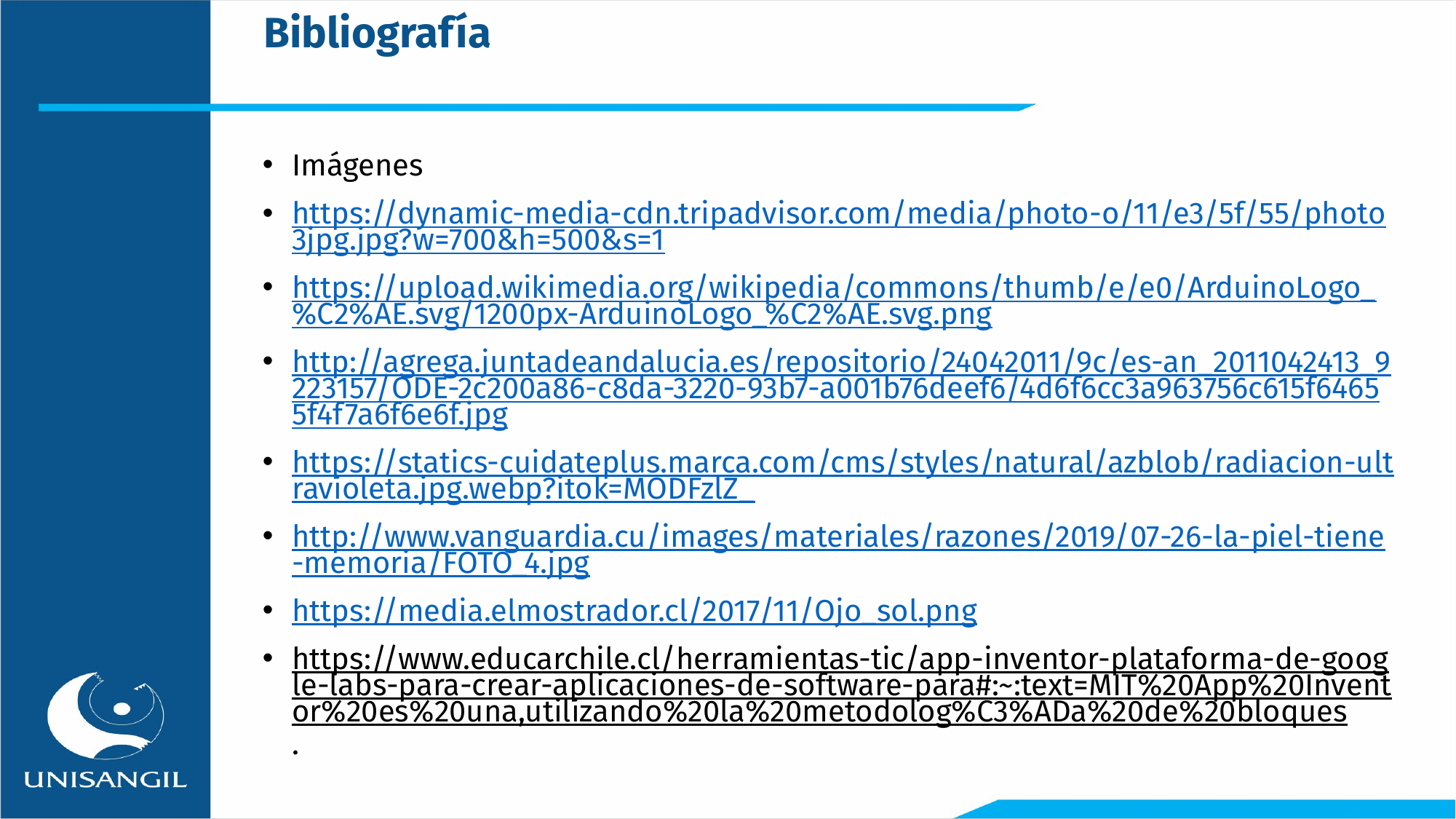

# Bibliografía
Imágenes
https://dynamic-media-cdn.tripadvisor.com/media/photo-o/11/e3/5f/55/photo3jpg.jpg?w=700&h=500&s=1
https://upload.wikimedia.org/wikipedia/commons/thumb/e/e0/ArduinoLogo_%C2%AE.svg/1200px-ArduinoLogo_%C2%AE.svg.png
http://agrega.juntadeandalucia.es/repositorio/24042011/9c/es-an_2011042413_9223157/ODE-2c200a86-c8da-3220-93b7-a001b76deef6/4d6f6cc3a963756c615f64655f4f7a6f6e6f.jpg
https://statics-cuidateplus.marca.com/cms/styles/natural/azblob/radiacion-ultravioleta.jpg.webp?itok=MODFzlZ_
http://www.vanguardia.cu/images/materiales/razones/2019/07-26-la-piel-tiene-memoria/FOTO_4.jpg
https://media.elmostrador.cl/2017/11/Ojo_sol.png
https://www.educarchile.cl/herramientas-tic/app-inventor-plataforma-de-google-labs-para-crear-aplicaciones-de-software-para#:~:text=MIT%20App%20Inventor%20es%20una,utilizando%20la%20metodolog%C3%ADa%20de%20bloques.